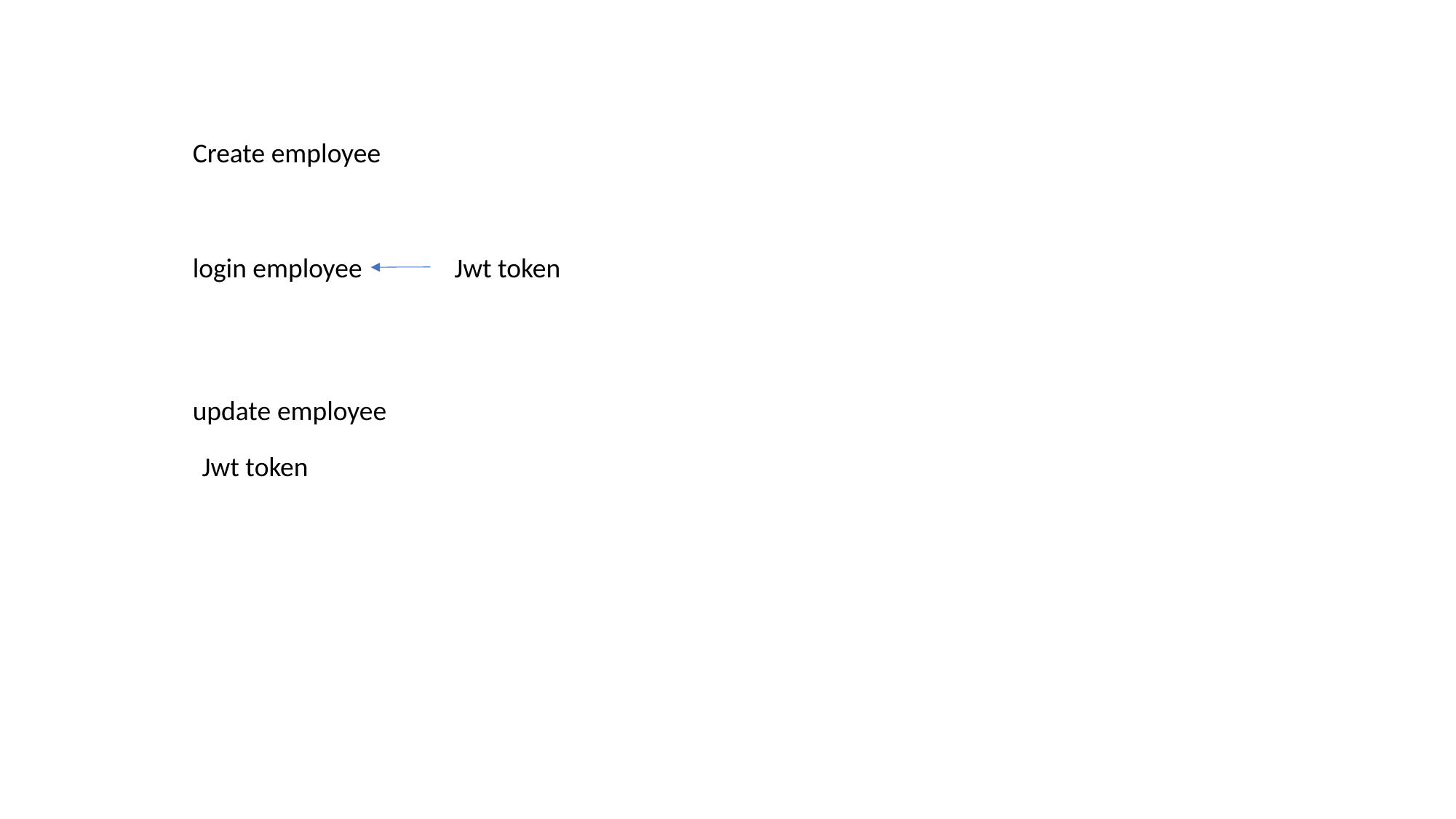

Create employee
# Login Employee
login employee
Jwt token
update employee
Jwt token